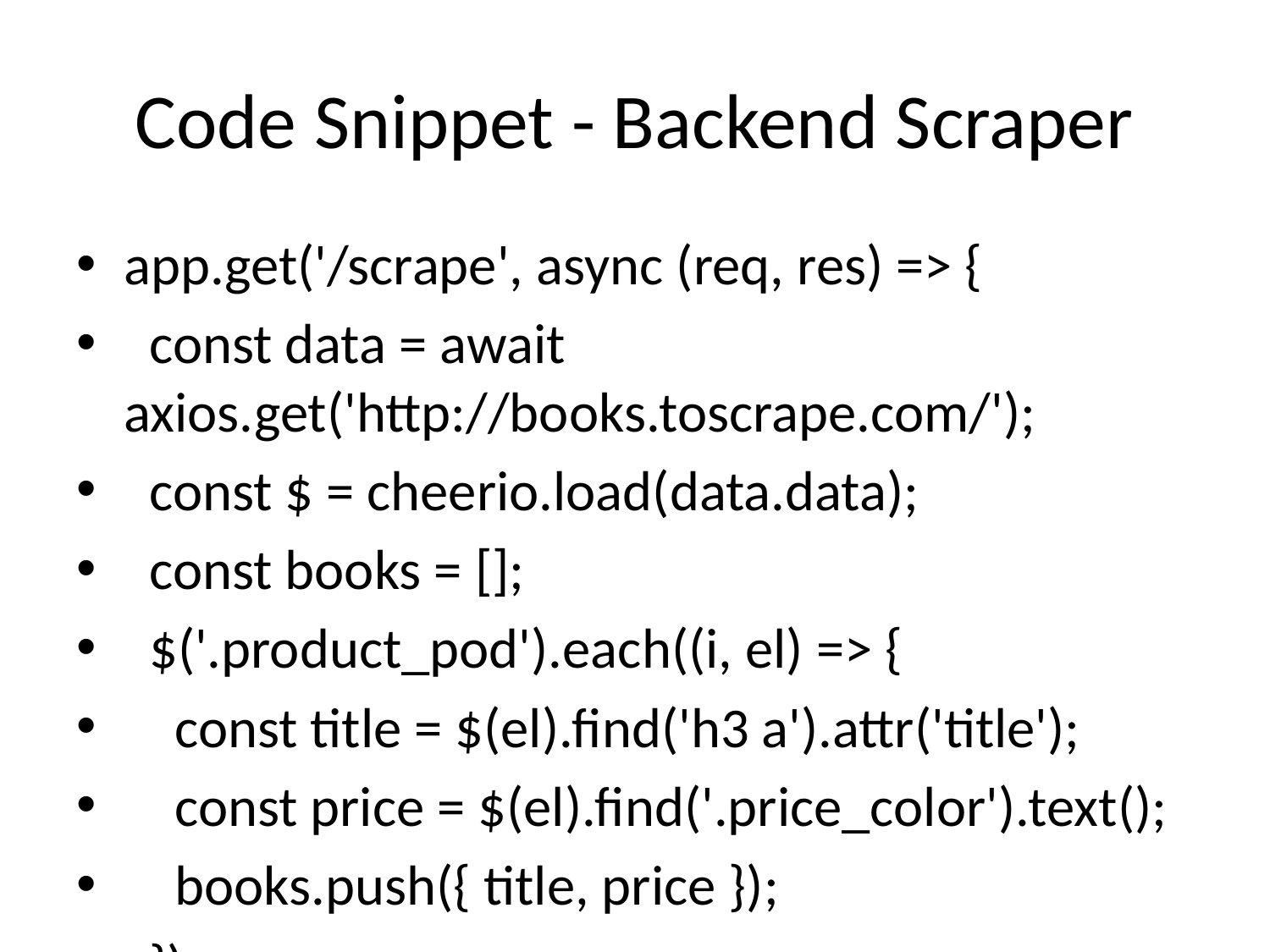

# Code Snippet - Backend Scraper
app.get('/scrape', async (req, res) => {
  const data = await axios.get('http://books.toscrape.com/');
  const $ = cheerio.load(data.data);
  const books = [];
  $('.product_pod').each((i, el) => {
    const title = $(el).find('h3 a').attr('title');
    const price = $(el).find('.price_color').text();
    books.push({ title, price });
  });
  await Book.insertMany(books);
  res.json({ message: 'Success' });
});